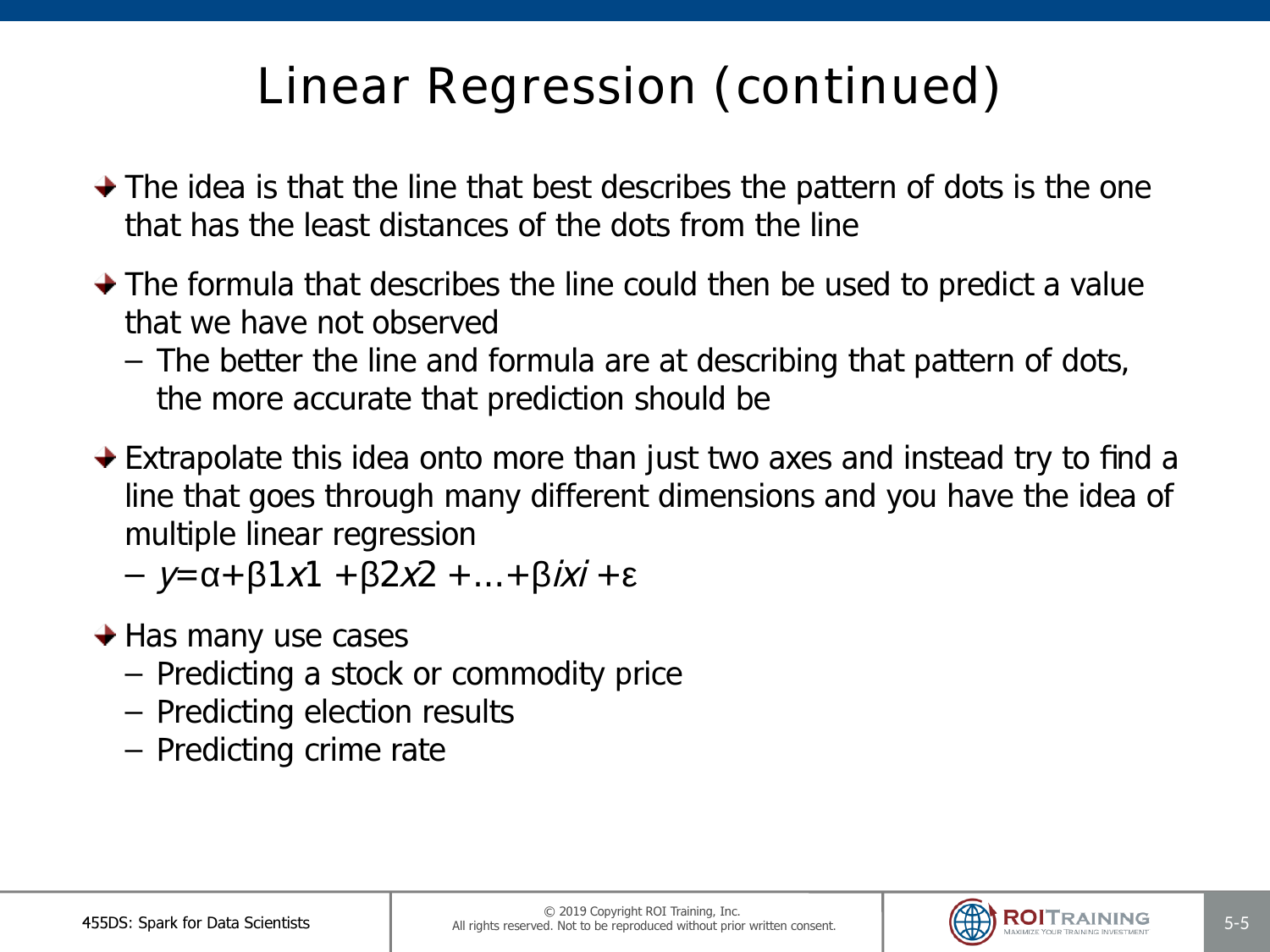

# Linear Regression (continued)
The idea is that the line that best describes the pattern of dots is the one that has the least distances of the dots from the line
The formula that describes the line could then be used to predict a value that we have not observed
The better the line and formula are at describing that pattern of dots, the more accurate that prediction should be
Extrapolate this idea onto more than just two axes and instead try to find a line that goes through many different dimensions and you have the idea of multiple linear regression
y=α+β1x1 +β2x2 +...+βixi +ε
Has many use cases
Predicting a stock or commodity price
Predicting election results
Predicting crime rate